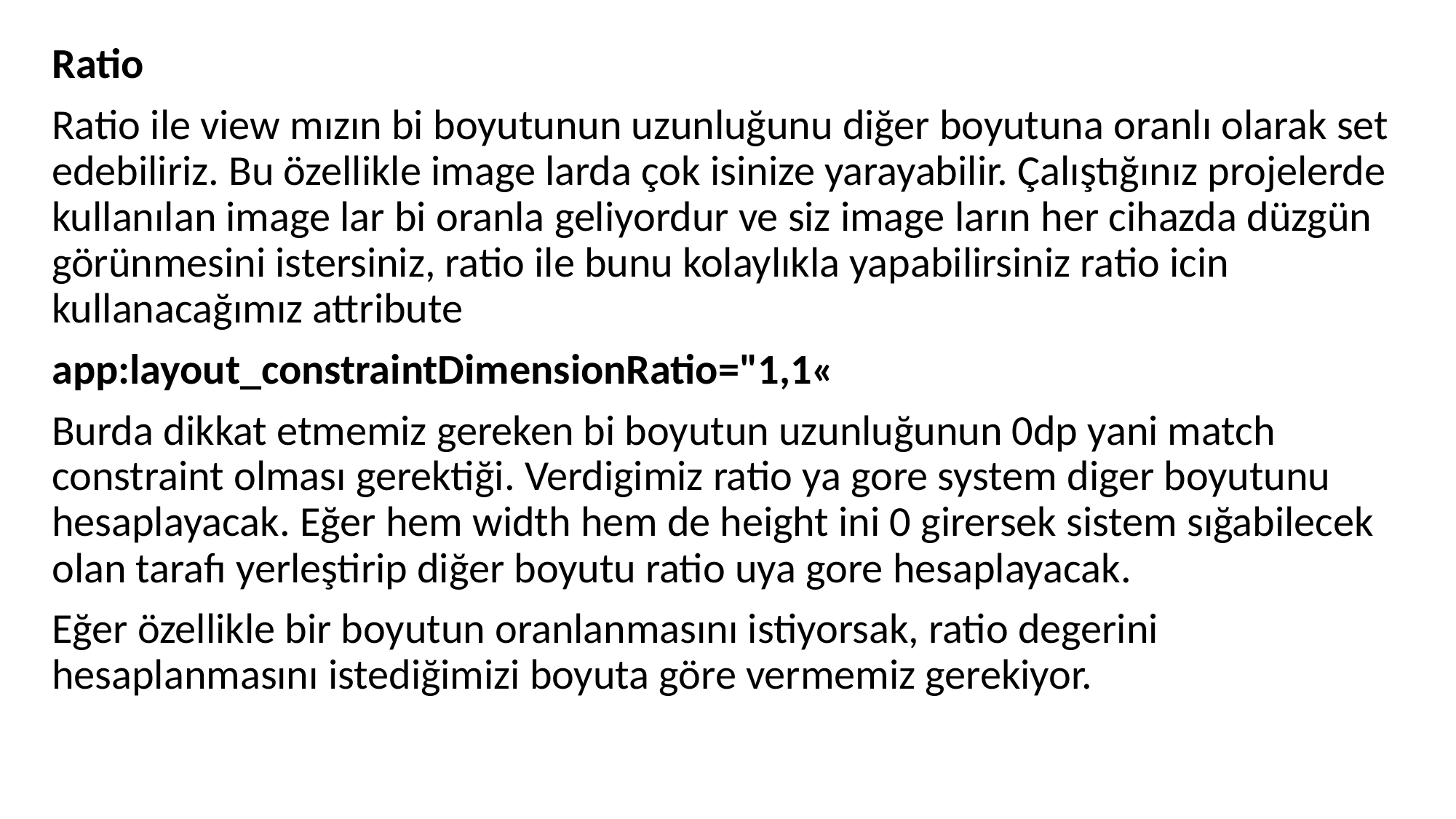

Ratio
Ratio ile view mızın bi boyutunun uzunluğunu diğer boyutuna oranlı olarak set edebiliriz. Bu özellikle image larda çok isinize yarayabilir. Çalıştığınız projelerde kullanılan image lar bi oranla geliyordur ve siz image ların her cihazda düzgün görünmesini istersiniz, ratio ile bunu kolaylıkla yapabilirsiniz ratio icin kullanacağımız attribute
app:layout_constraintDimensionRatio="1,1«
Burda dikkat etmemiz gereken bi boyutun uzunluğunun 0dp yani match constraint olması gerektiği. Verdigimiz ratio ya gore system diger boyutunu hesaplayacak. Eğer hem width hem de height ini 0 girersek sistem sığabilecek olan tarafı yerleştirip diğer boyutu ratio uya gore hesaplayacak.
Eğer özellikle bir boyutun oranlanmasını istiyorsak, ratio degerini hesaplanmasını istediğimizi boyuta göre vermemiz gerekiyor.